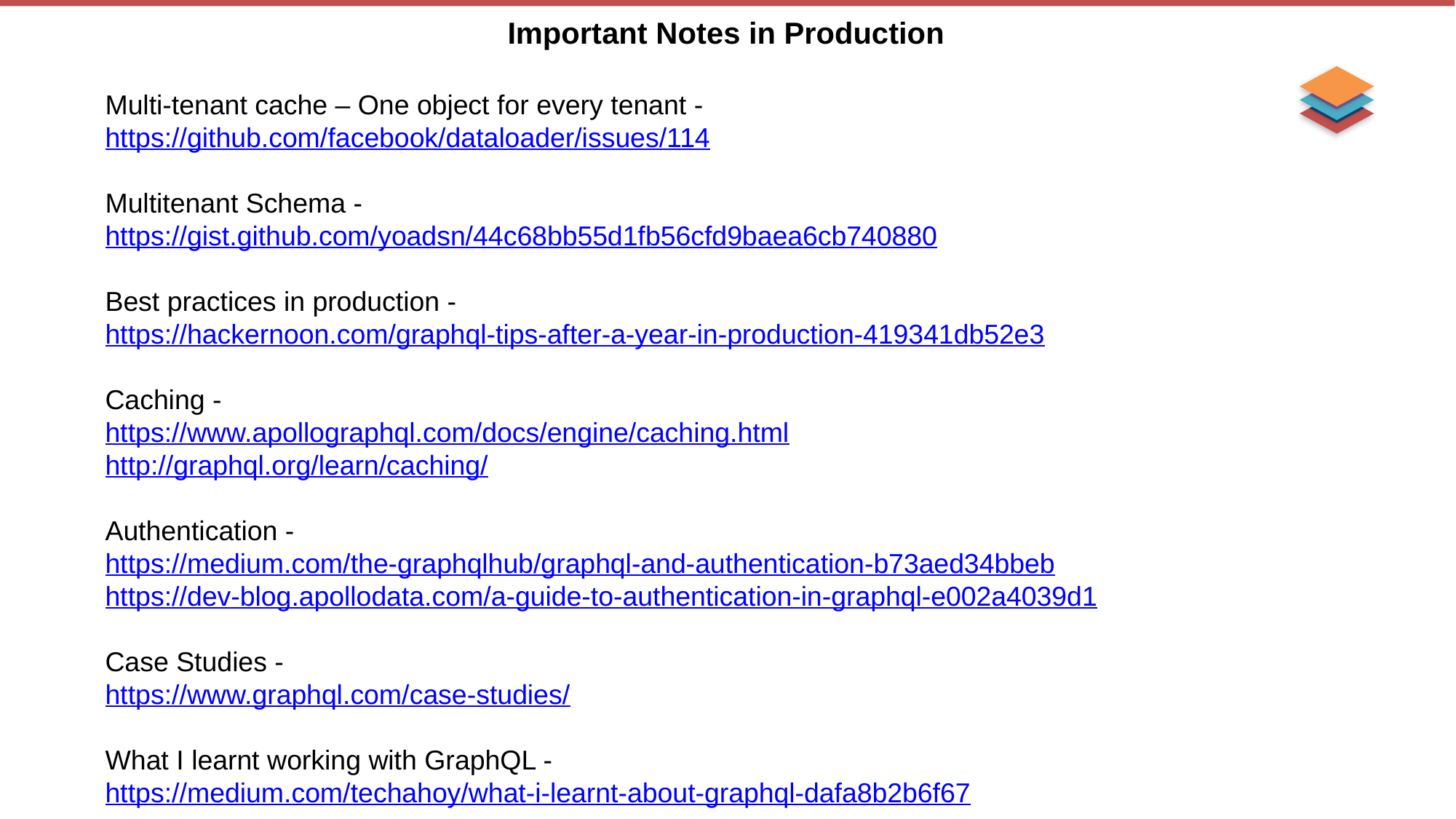

Important Notes in Production
Multi-tenant cache – One object for every tenant -
https://github.com/facebook/dataloader/issues/114

Multitenant Schema -
https://gist.github.com/yoadsn/44c68bb55d1fb56cfd9baea6cb740880

Best practices in production - https://hackernoon.com/graphql-tips-after-a-year-in-production-419341db52e3

Caching -
https://www.apollographql.com/docs/engine/caching.html
http://graphql.org/learn/caching/

Authentication -
https://medium.com/the-graphqlhub/graphql-and-authentication-b73aed34bbeb
https://dev-blog.apollodata.com/a-guide-to-authentication-in-graphql-e002a4039d1

Case Studies -
https://www.graphql.com/case-studies/

What I learnt working with GraphQL - https://medium.com/techahoy/what-i-learnt-about-graphql-dafa8b2b6f67